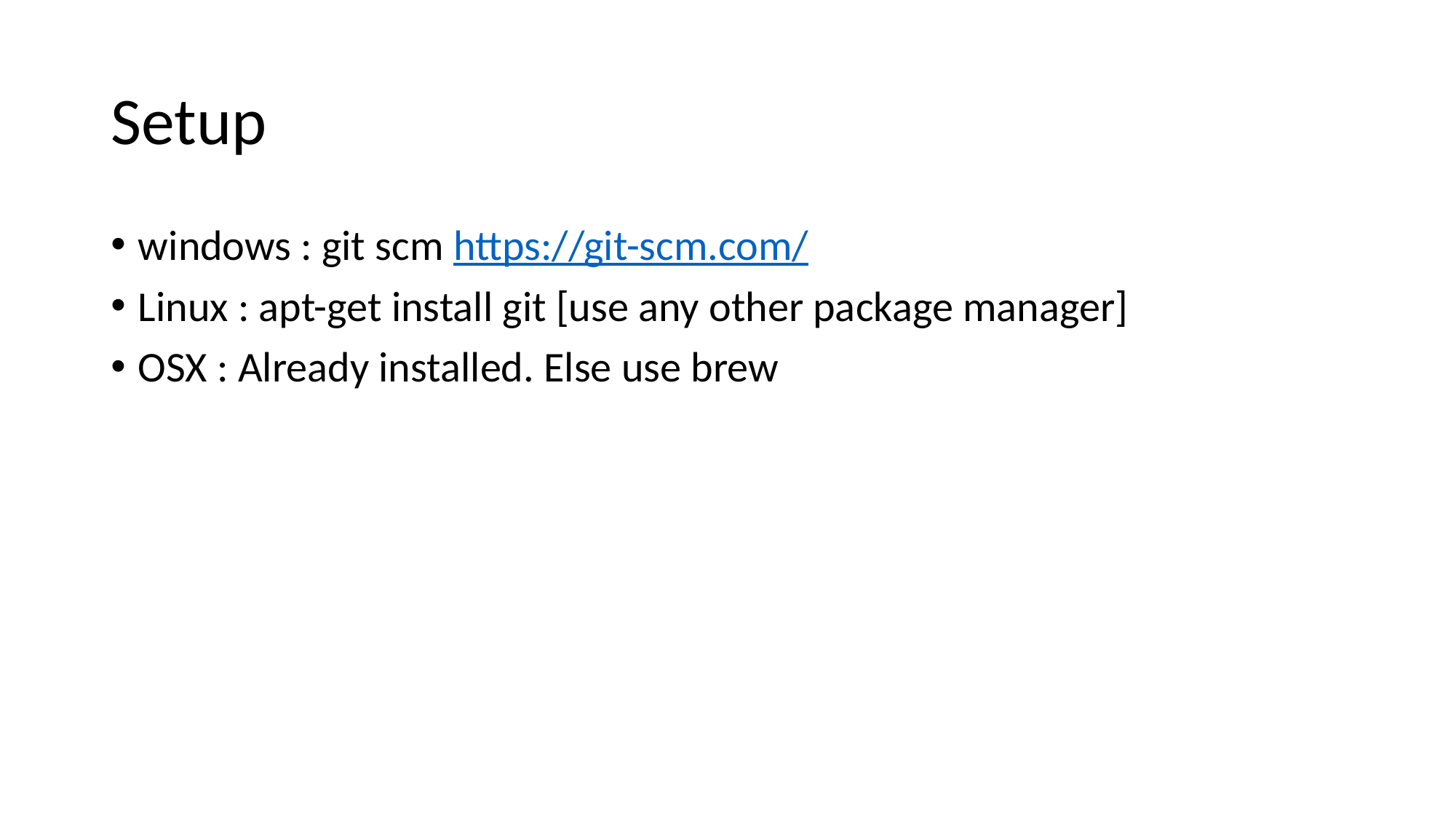

# Setup
windows : git scm https://git-scm.com/
Linux : apt-get install git [use any other package manager]
OSX : Already installed. Else use brew